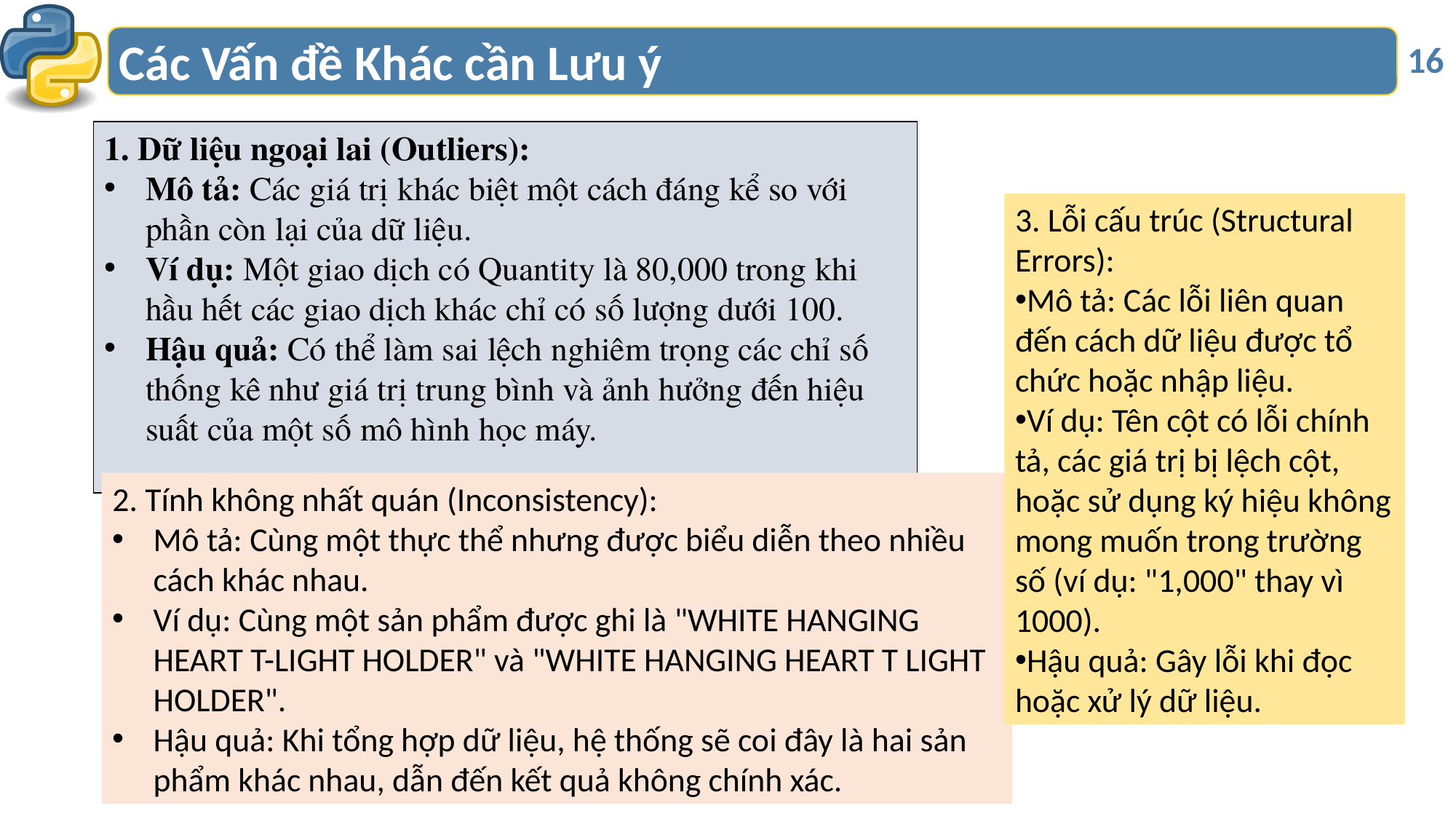

# Các Vấn đề Khác cần Lưu ý
16
1. Dữ liệu ngoại lai (Outliers):
Mô tả: Các giá trị khác biệt một cách đáng kể so với phần còn lại của dữ liệu.
Ví dụ: Một giao dịch có Quantity là 80,000 trong khi hầu hết các giao dịch khác chỉ có số lượng dưới 100.
Hậu quả: Có thể làm sai lệch nghiêm trọng các chỉ số thống kê như giá trị trung bình và ảnh hưởng đến hiệu suất của một số mô hình học máy.

3. Lỗi cấu trúc (Structural Errors):
Mô tả: Các lỗi liên quan đến cách dữ liệu được tổ chức hoặc nhập liệu.
Ví dụ: Tên cột có lỗi chính tả, các giá trị bị lệch cột, hoặc sử dụng ký hiệu không mong muốn trong trường số (ví dụ: "1,000" thay vì 1000).
Hậu quả: Gây lỗi khi đọc hoặc xử lý dữ liệu.
2. Tính không nhất quán (Inconsistency):
Mô tả: Cùng một thực thể nhưng được biểu diễn theo nhiều cách khác nhau.
Ví dụ: Cùng một sản phẩm được ghi là "WHITE HANGING HEART T-LIGHT HOLDER" và "WHITE HANGING HEART T LIGHT HOLDER".
Hậu quả: Khi tổng hợp dữ liệu, hệ thống sẽ coi đây là hai sản phẩm khác nhau, dẫn đến kết quả không chính xác.